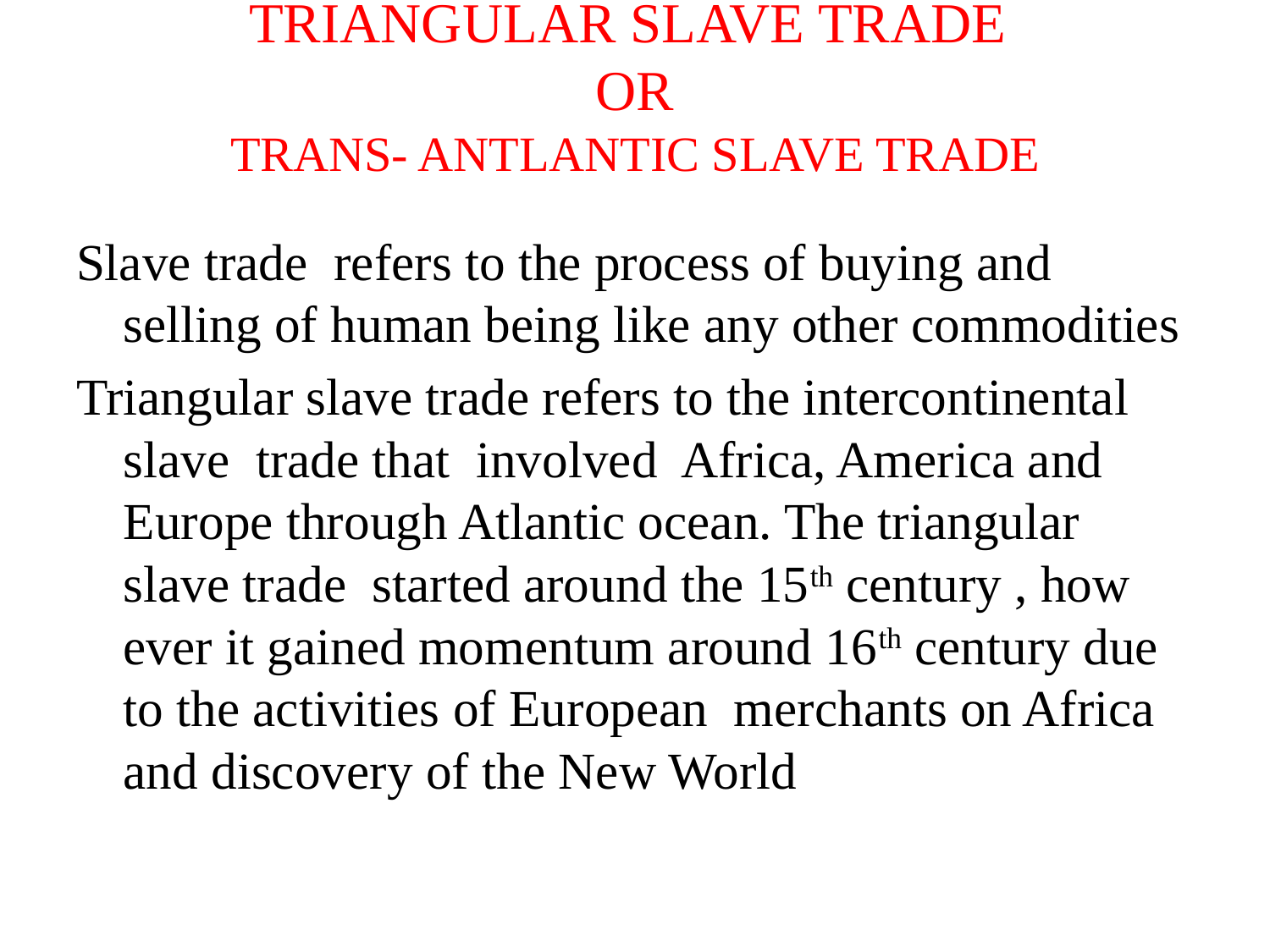

# TRIANGULAR SLAVE TRADE OR TRANS- ANTLANTIC SLAVE TRADE
Slave trade  refers to the process of buying and selling of human being like any other commodities
Triangular slave trade refers to the intercontinental slave  trade that  involved  Africa, America and Europe through Atlantic ocean. The triangular slave trade  started around the 15th century , how ever it gained momentum around 16th century due to the activities of European  merchants on Africa and discovery of the New World